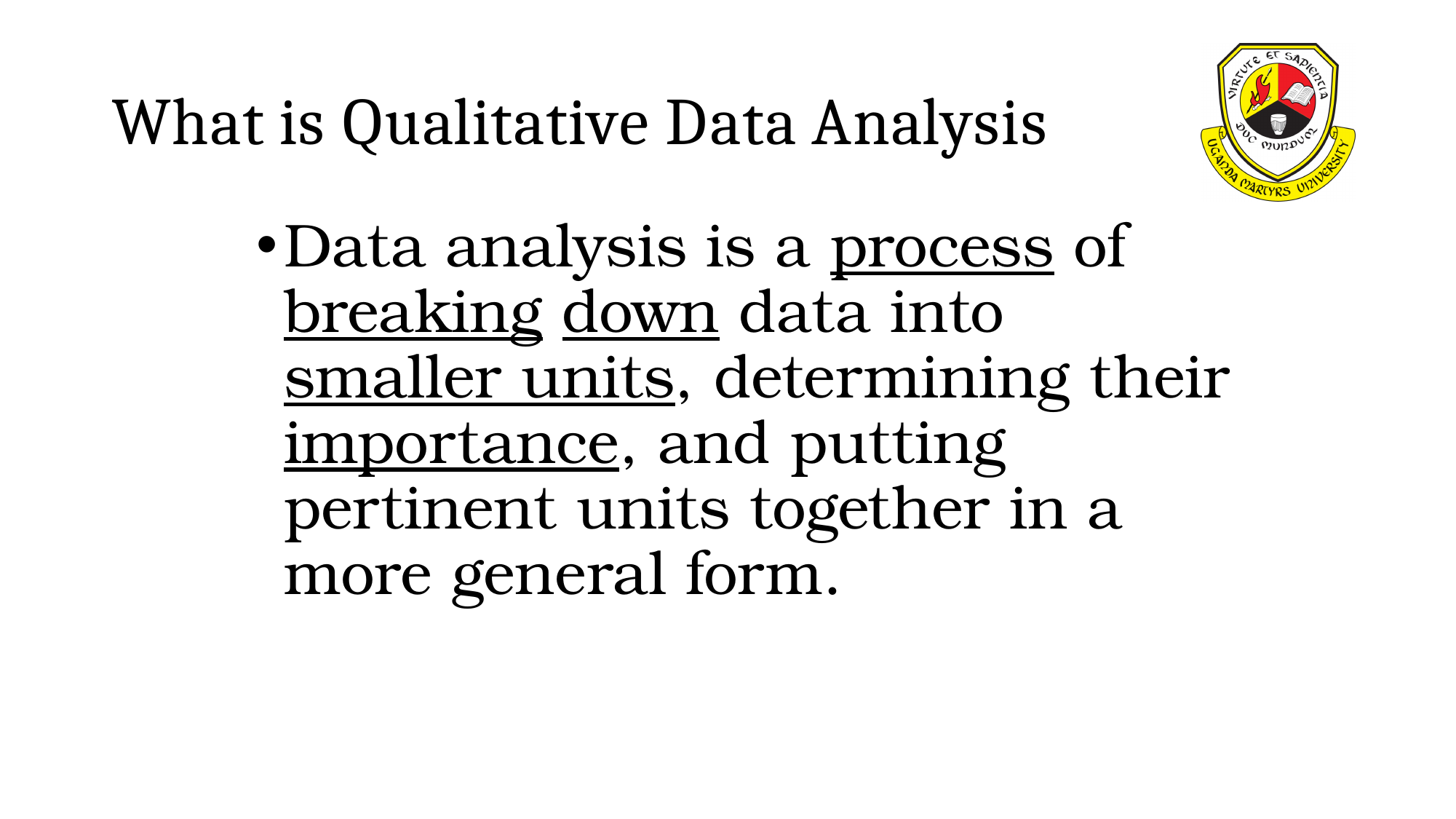

# What is Qualitative Data Analysis
Data analysis is a process of breaking down data into smaller units, determining their importance, and putting pertinent units together in a more general form.